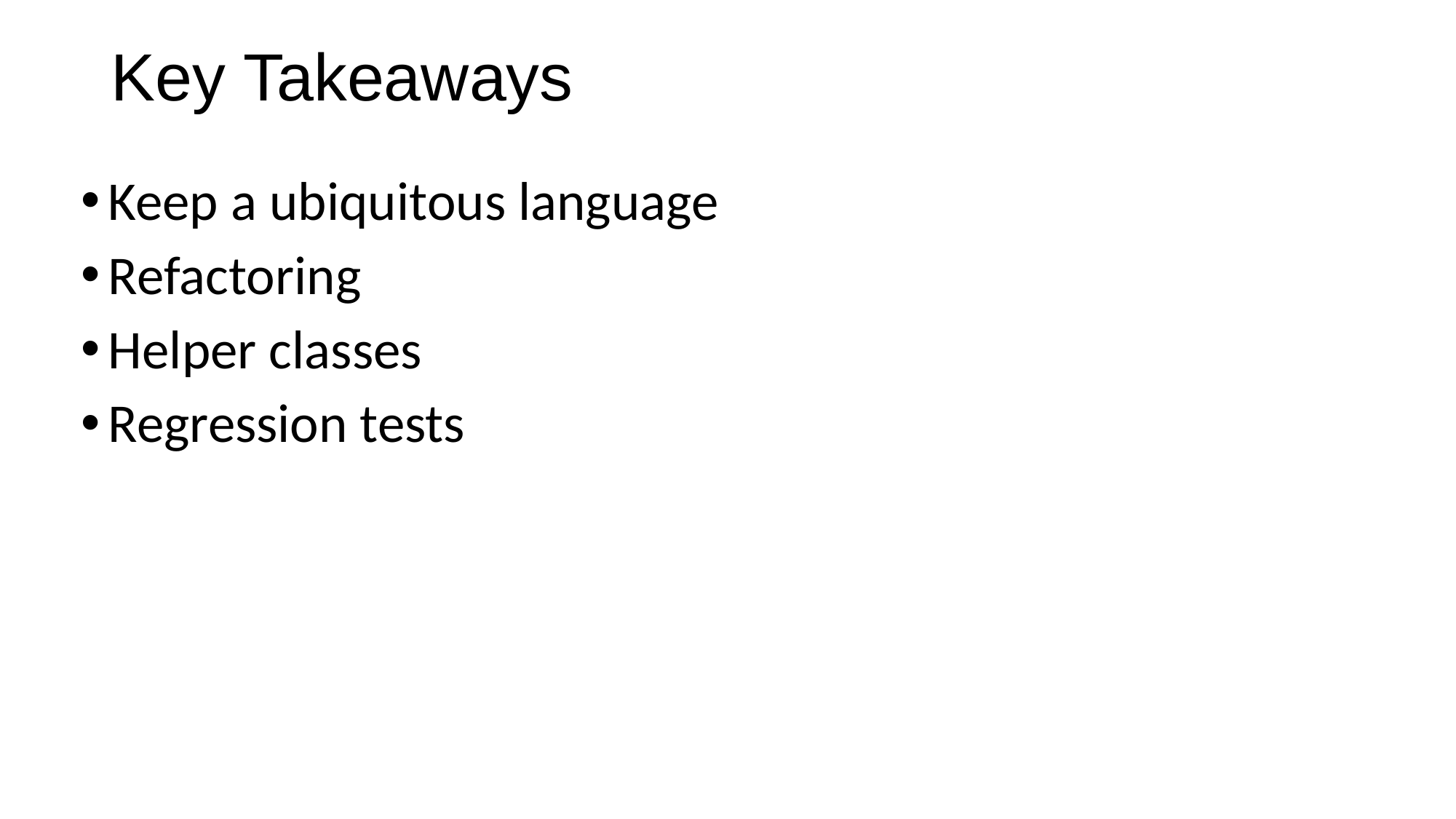

# Key Takeaways
Keep a ubiquitous language
Refactoring
Helper classes
Regression tests